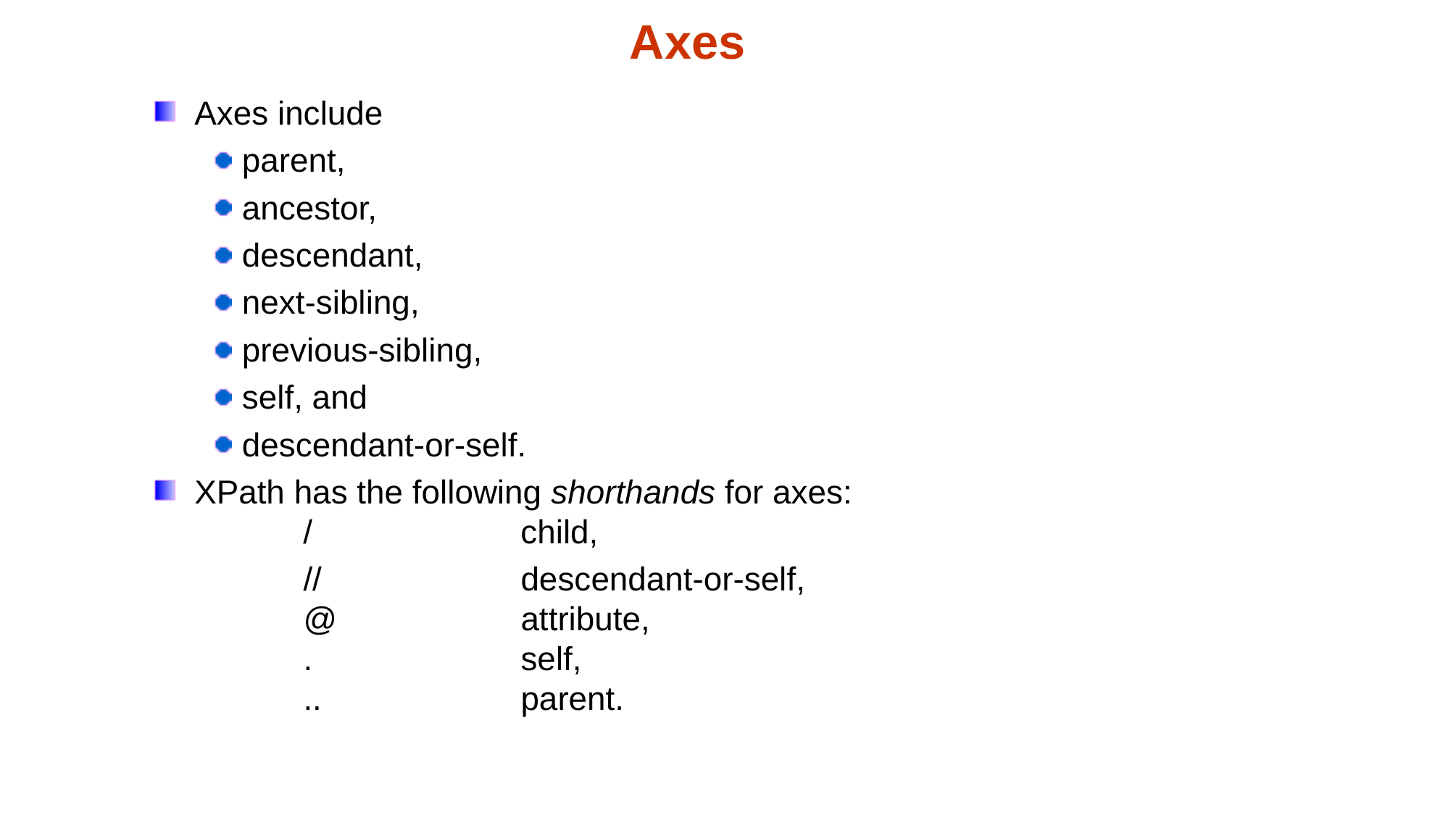

Axes
Axes include
parent,
ancestor,
descendant,
next-sibling,
previous-sibling,
self, and
descendant-or-self.
XPath has the following shorthands for axes:
	/		child,
		// 		descendant-or-self,
	@		attribute,
	.		self,
	..		parent.